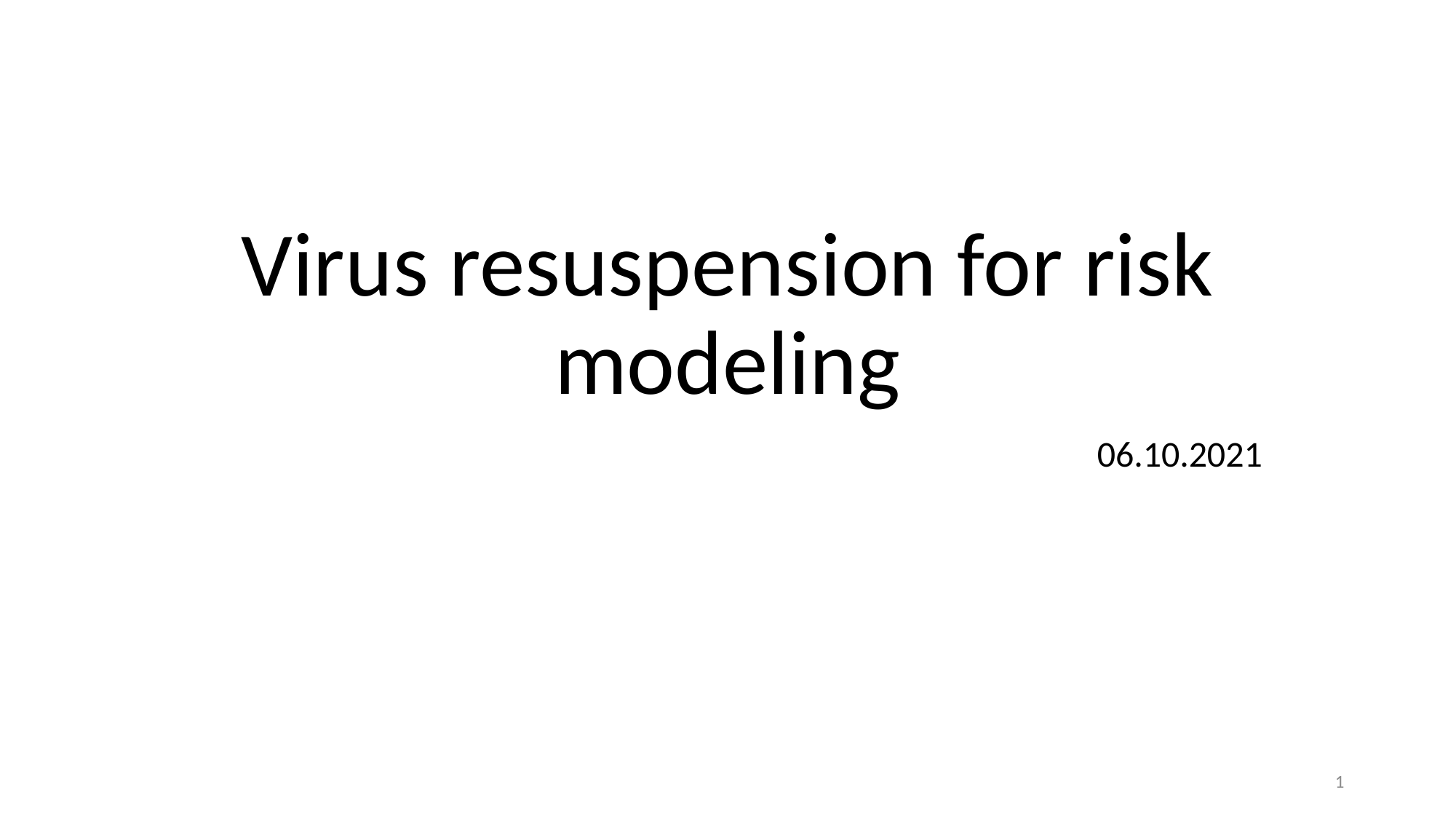

# Virus resuspension for risk modeling
06.10.2021
1